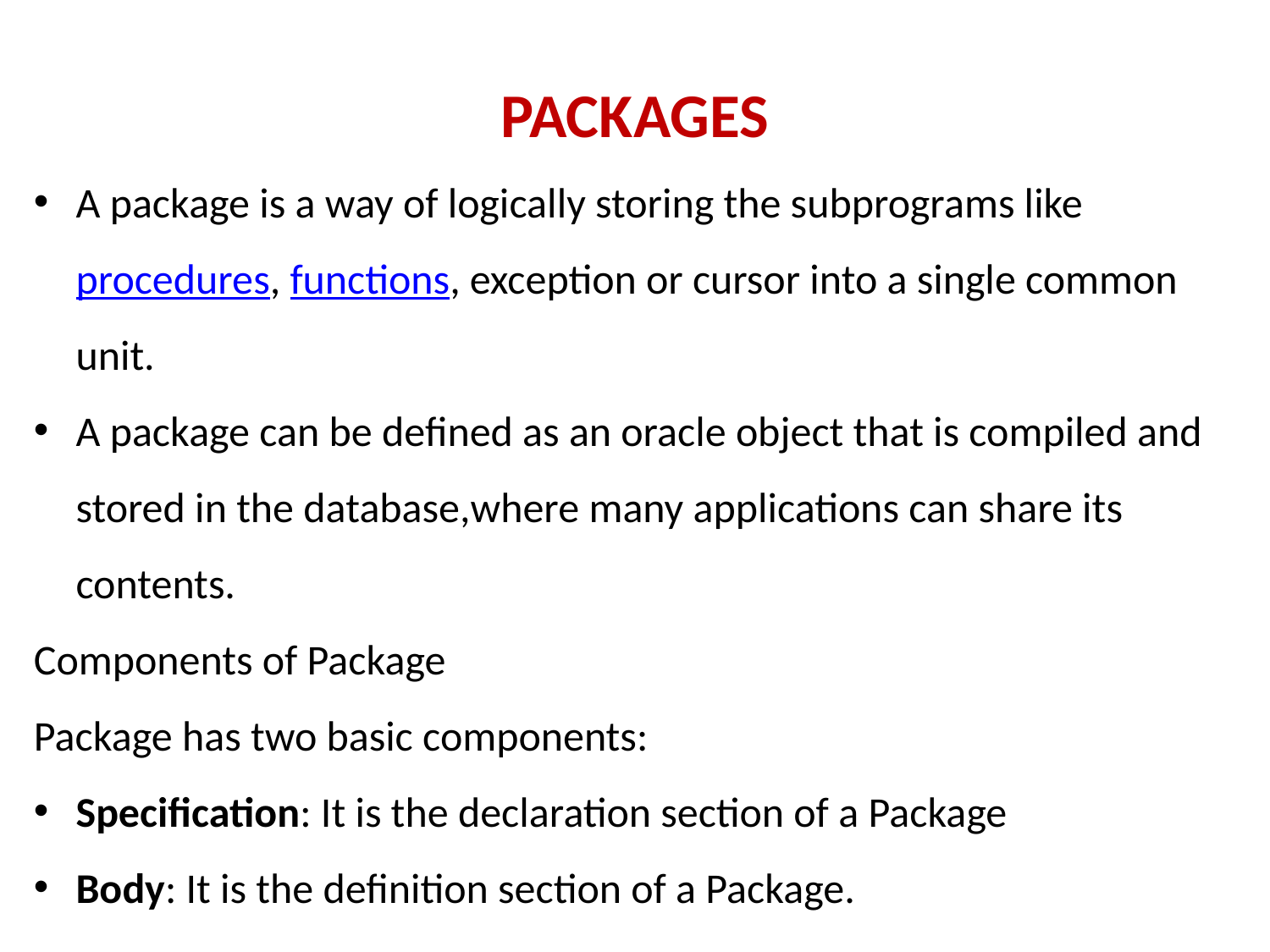

PACKAGES
A package is a way of logically storing the subprograms like procedures, functions, exception or cursor into a single common unit.
A package can be defined as an oracle object that is compiled and stored in the database,where many applications can share its contents.
Components of Package
Package has two basic components:
Specification: It is the declaration section of a Package
Body: It is the definition section of a Package.